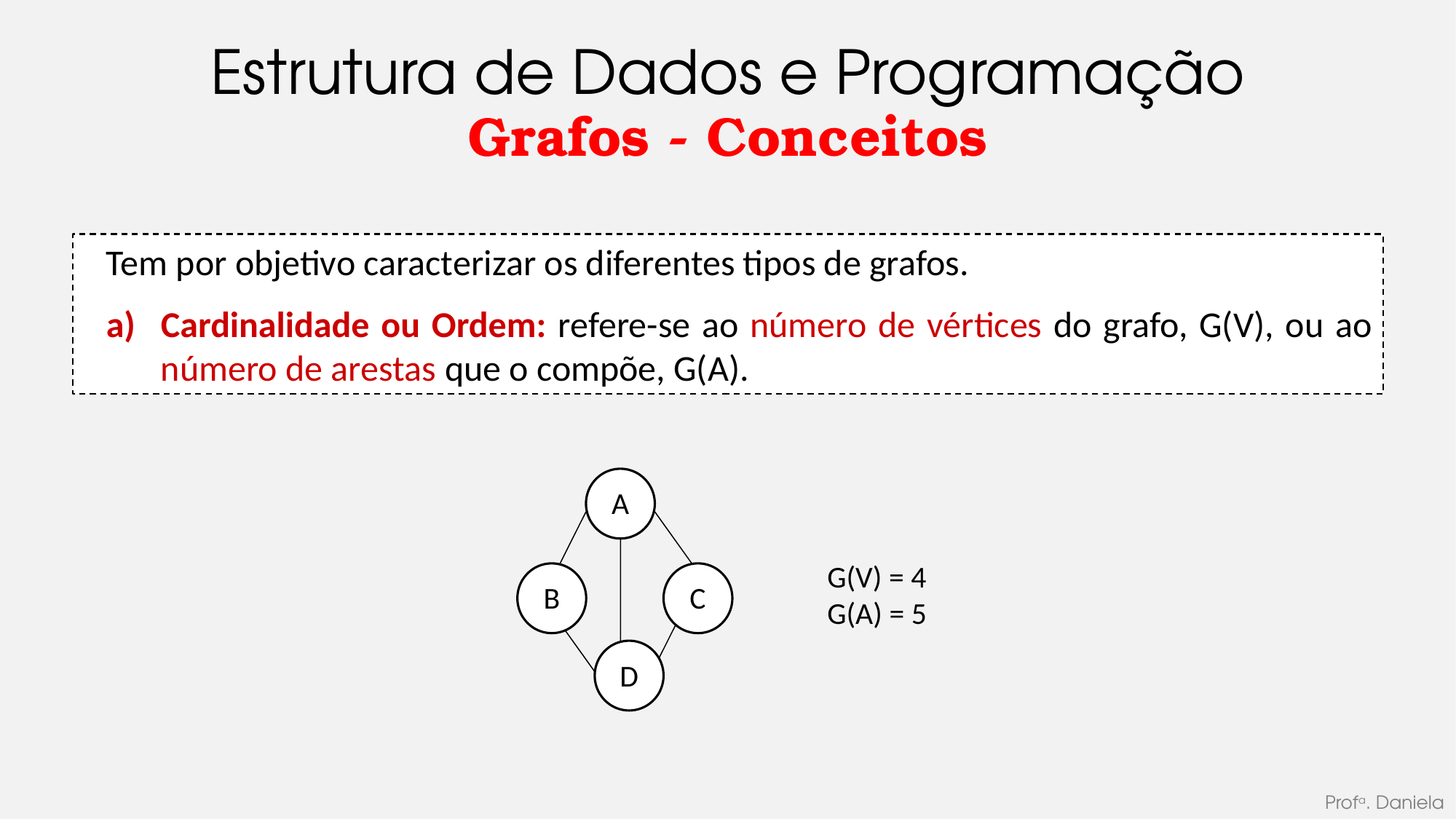

Estrutura de Dados e Programação

Grafos - Conceitos

Tem por objetivo caracterizar os diferentes tipos de grafos.
Cardinalidade ou Ordem: refere-se ao número de vértices do grafo, G(V), ou ao número de arestas que o compõe, G(A).
A

G(V) = 4
G(A) = 5
B
C

D
Profa. Daniela